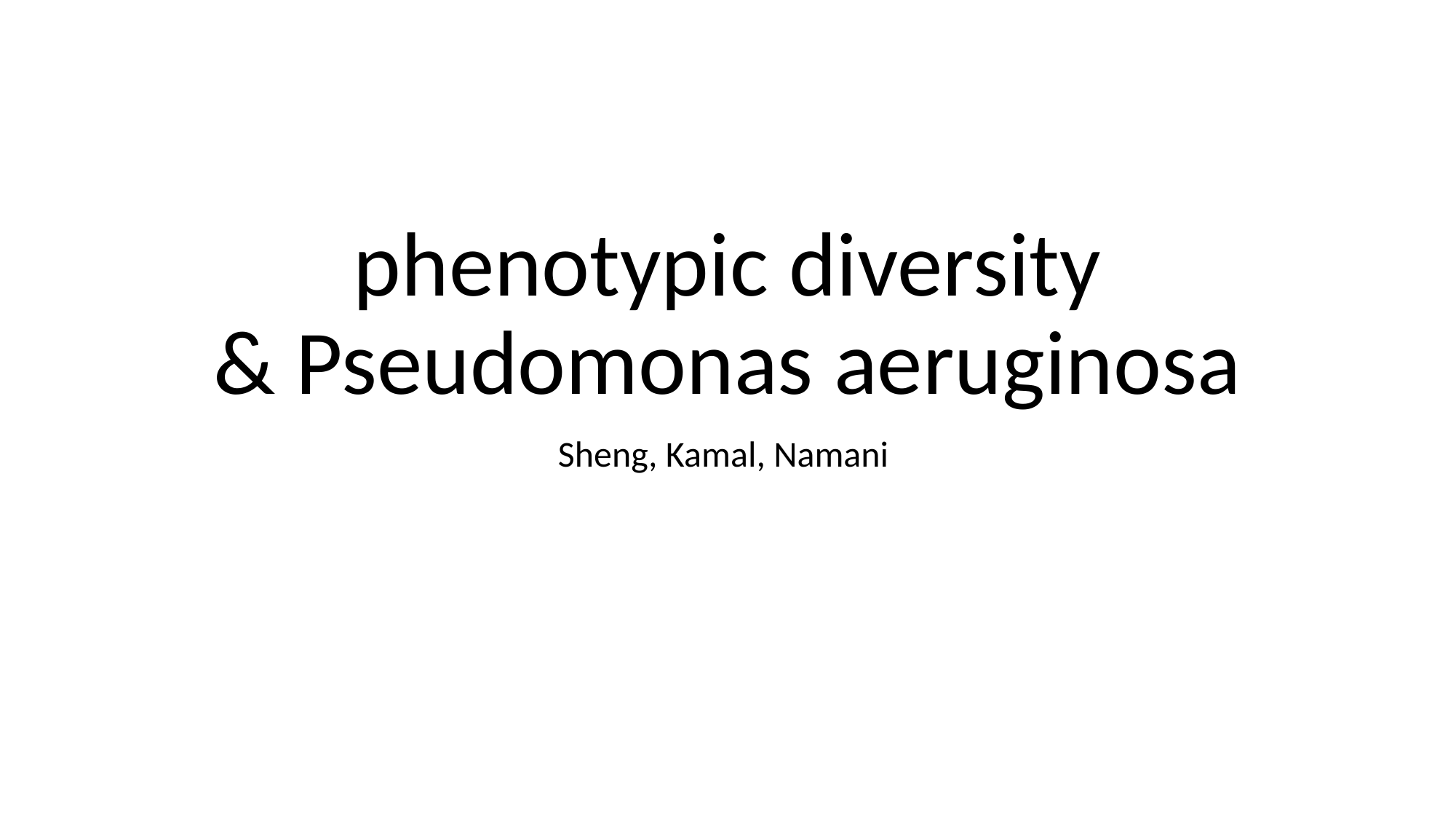

# phenotypic diversity & Pseudomonas aeruginosa
Sheng, Kamal, Namani